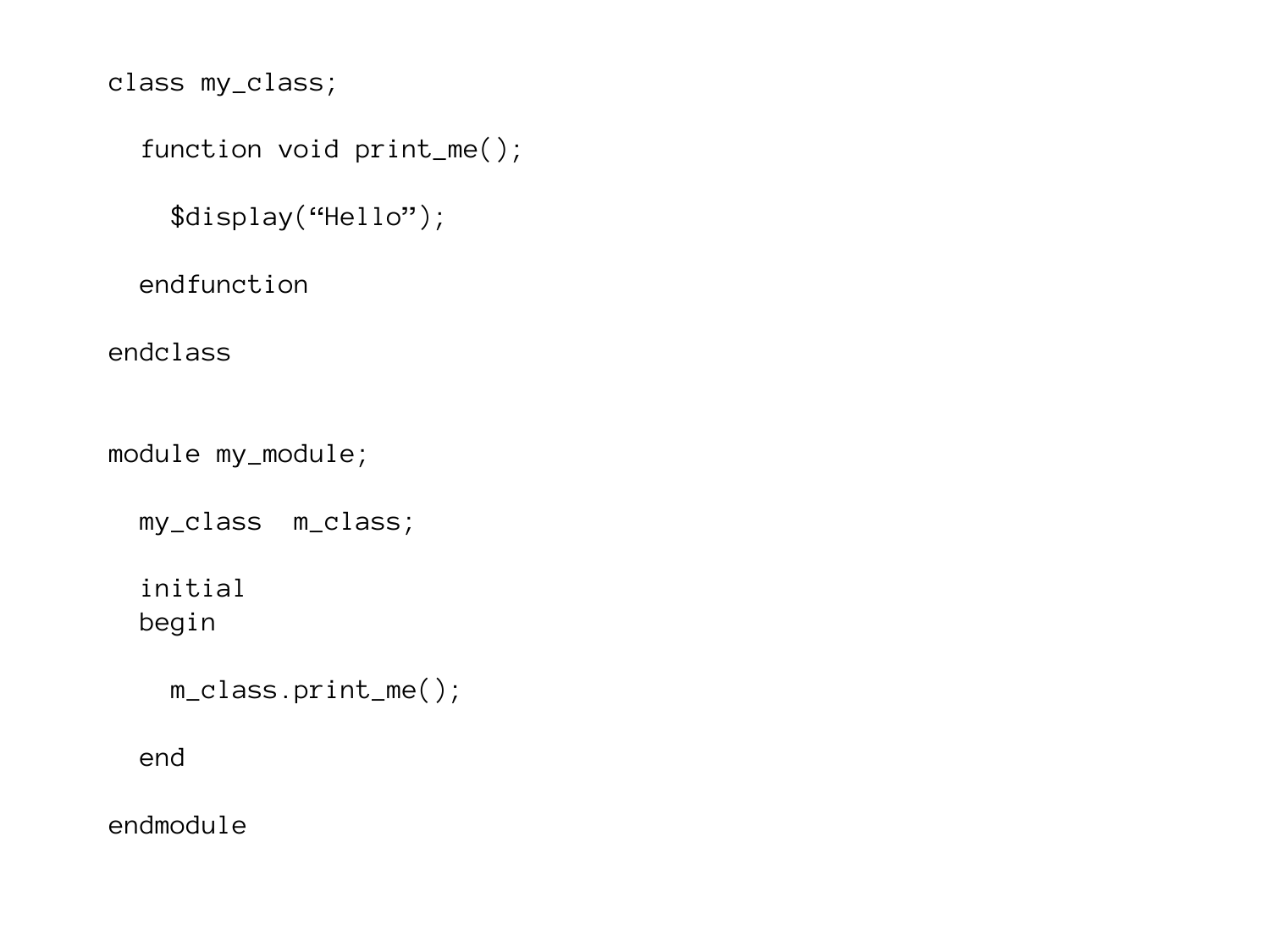

class my_class;

  function void print_me();

    $display(“Hello”);

  endfunction

endclass

module my_module;

  my_class  m_class;

  initial
  begin

    m_class.print_me();

  end

endmodule